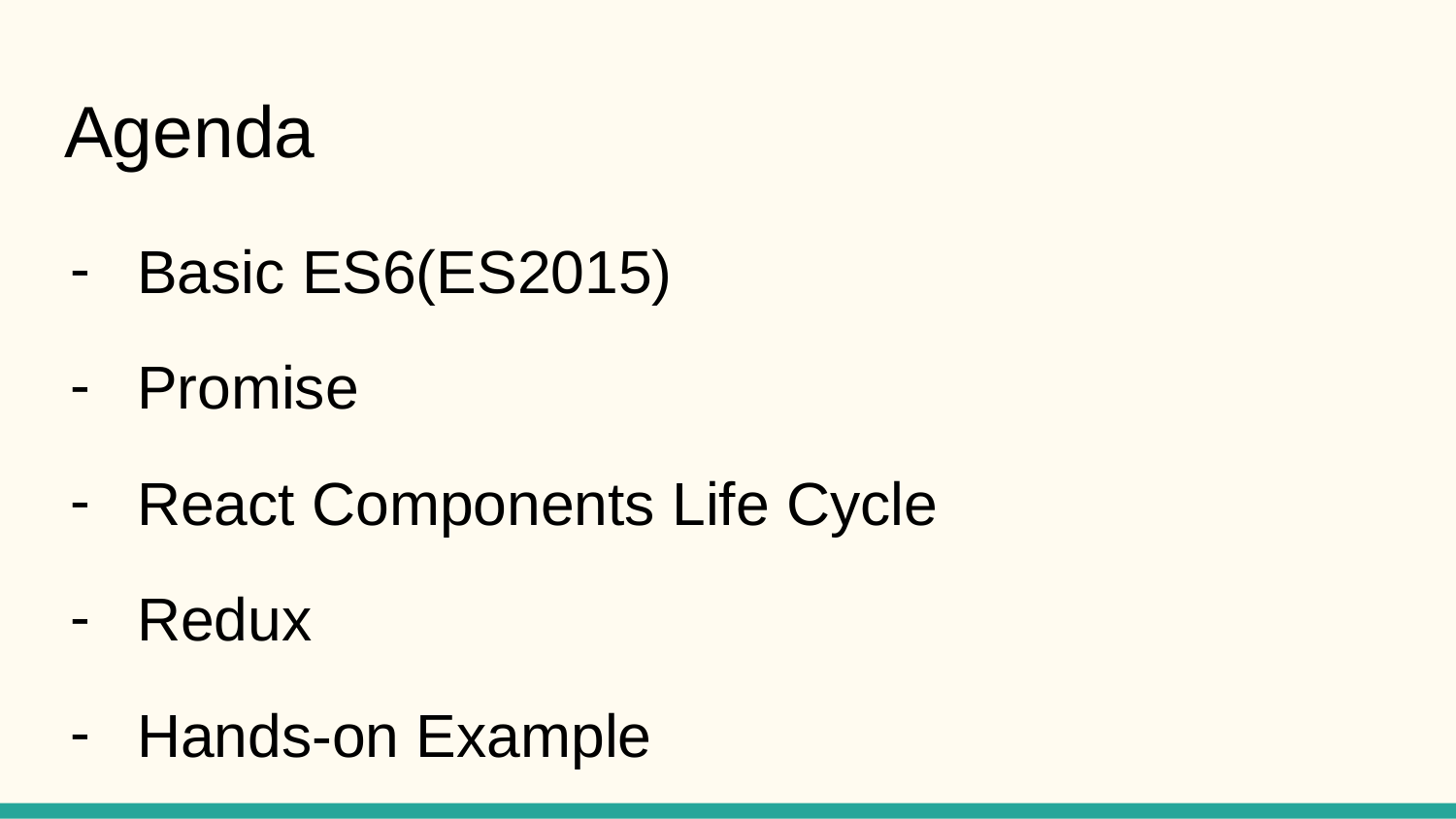

# Agenda
Basic ES6(ES2015)
Promise
React Components Life Cycle
Redux
Hands-on Example